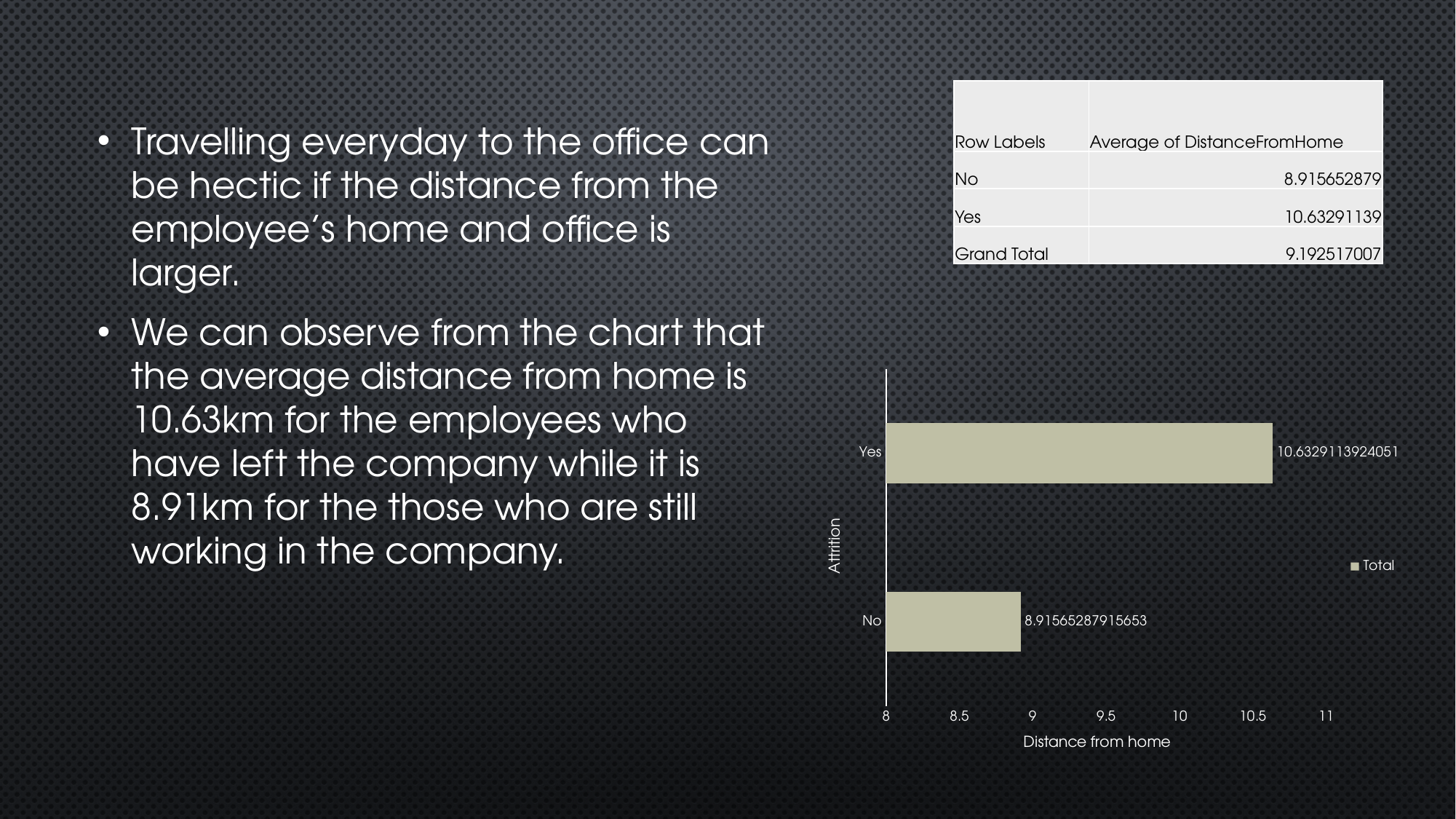

Travelling everyday to the office can be hectic if the distance from the employee’s home and office is larger.
We can observe from the chart that the average distance from home is 10.63km for the employees who have left the company while it is 8.91km for the those who are still working in the company.

| Row Labels | Average of DistanceFromHome |
| --- | --- |
| No | 8.915652879 |
| Yes | 10.63291139 |
| Grand Total | 9.192517007 |

### Chart

| Category | Total |
|---|---|
| No | 8.915652879156529 |
| Yes | 10.632911392405063 |